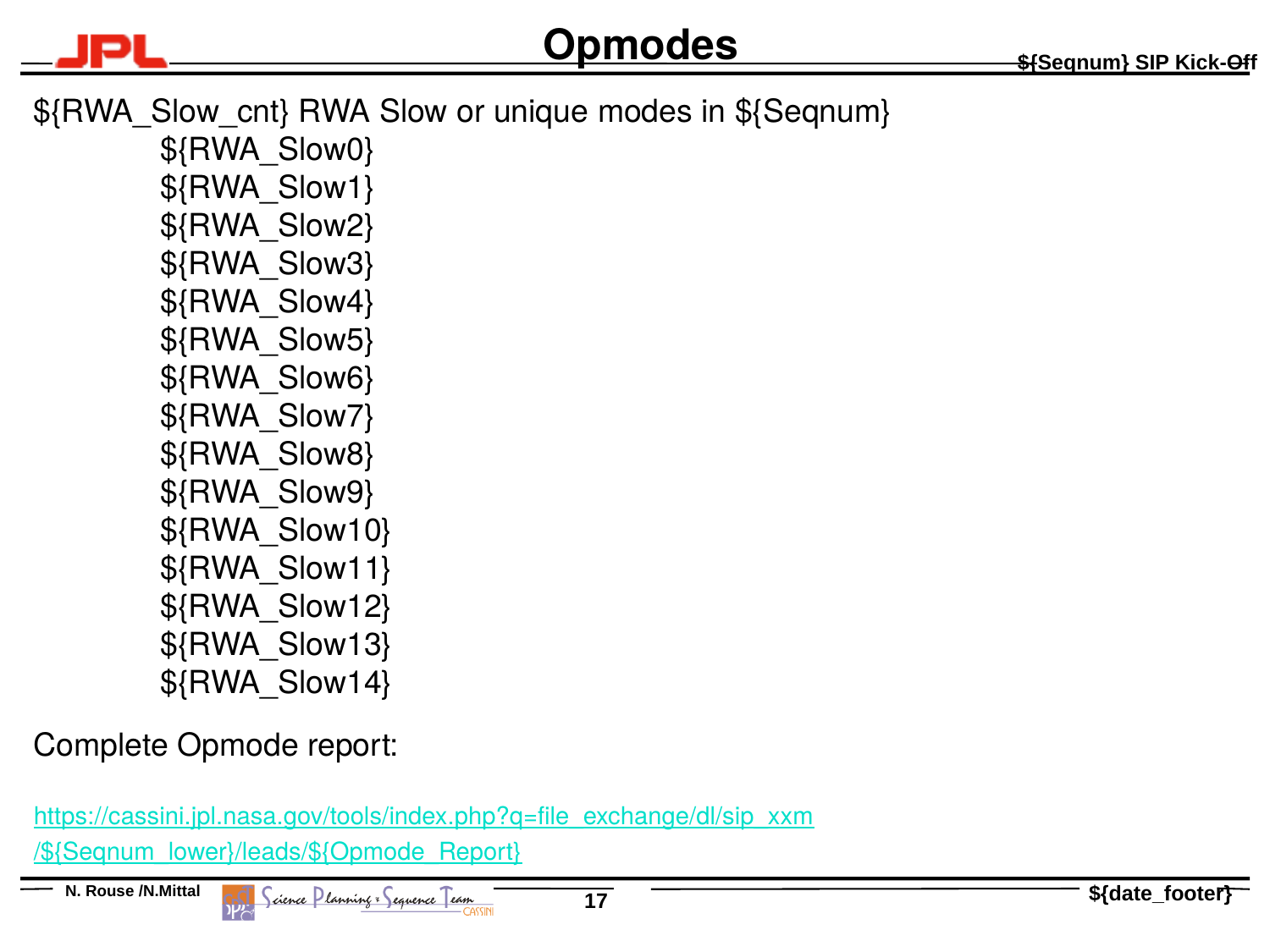

Opmodes
${RWA_Slow_cnt} RWA Slow or unique modes in ${Seqnum}
	${RWA_Slow0}
	${RWA_Slow1}
	${RWA_Slow2}
	${RWA_Slow3}
	${RWA_Slow4}
	${RWA_Slow5}
	${RWA_Slow6}
	${RWA_Slow7}
	${RWA_Slow8}
	${RWA_Slow9}
	${RWA_Slow10}
	${RWA_Slow11}
	${RWA_Slow12}
	${RWA_Slow13}
	${RWA_Slow14}

Complete Opmode report:

https://cassini.jpl.nasa.gov/tools/index.php?q=file_exchange/dl/sip_xxm/${Seqnum_lower}/leads/${Opmode_Report}